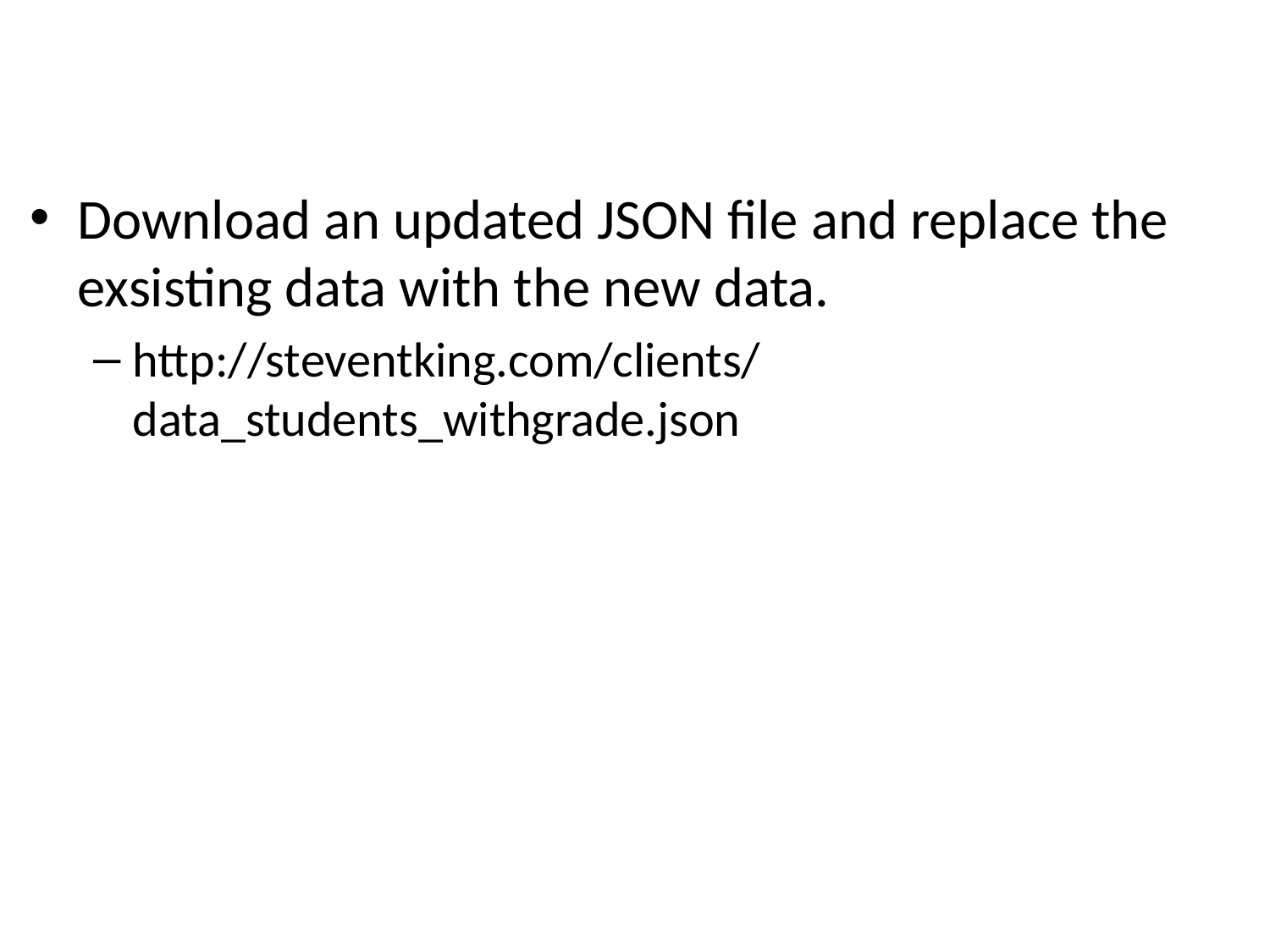

# Oops, we left out the grades
Download an updated JSON file and replace the exsisting data with the new data.
http://steventking.com/clients/data_students_withgrade.json